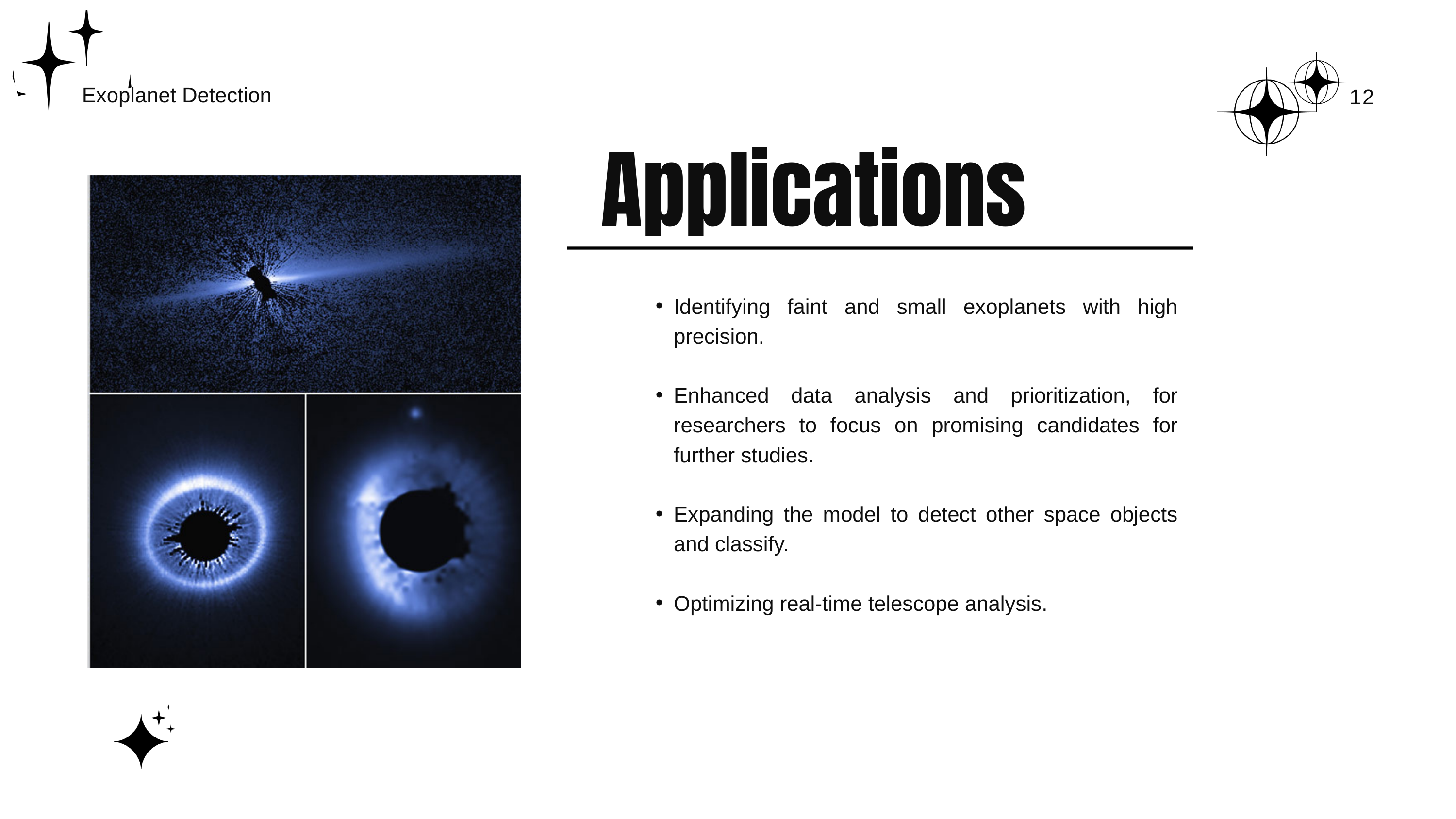

12
Exoplanet Detection
Applications

Identifying faint and small exoplanets with high precision.

Enhanced data analysis and prioritization, for researchers to focus on promising candidates for further studies.

Expanding the model to detect other space objects and classify.

Optimizing real-time telescope analysis.